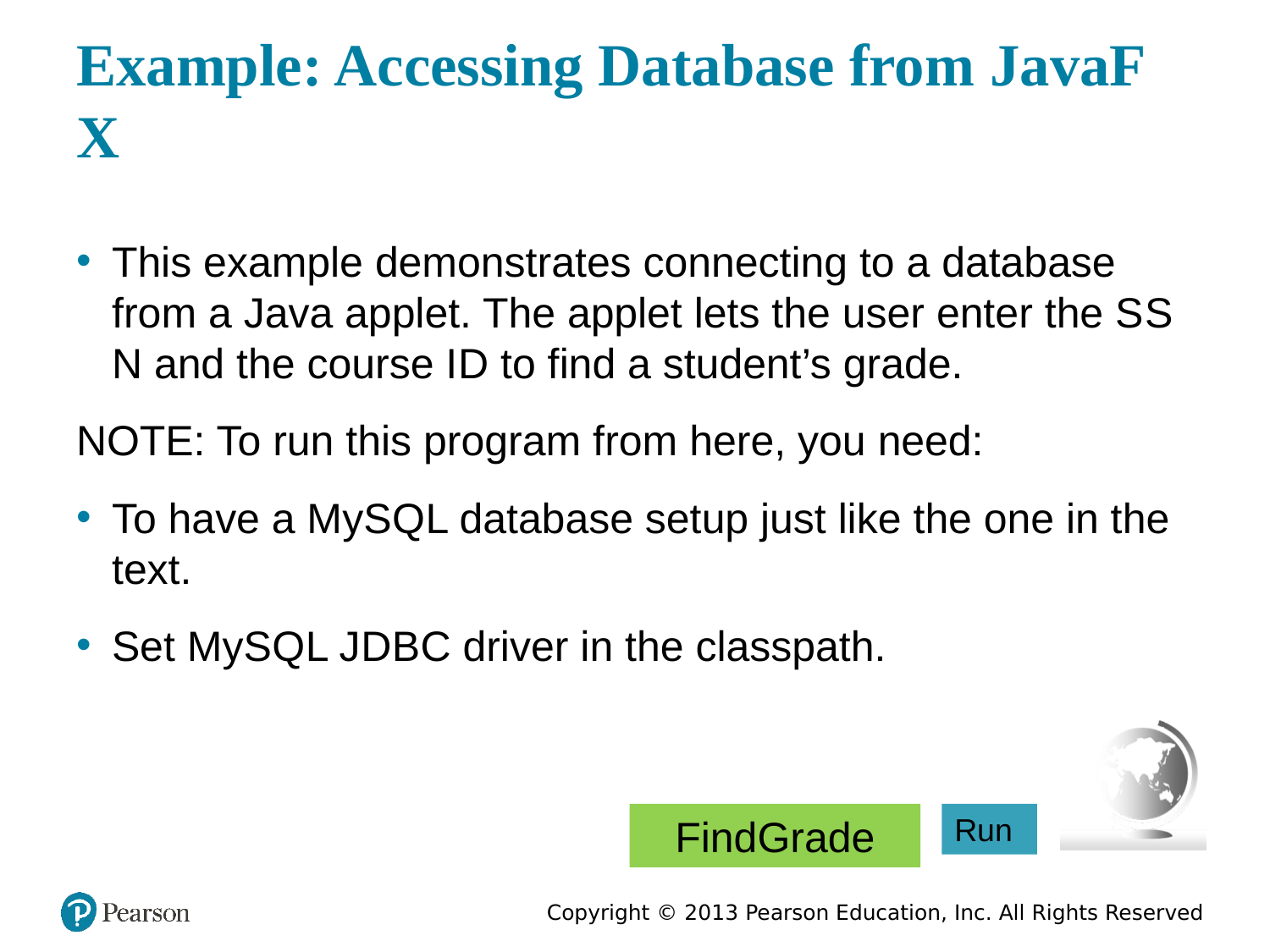

# Example: Accessing Database from JavaF X
This example demonstrates connecting to a database from a Java applet. The applet lets the user enter the S S N and the course I D to find a student’s grade.
NOTE: To run this program from here, you need:
To have a MyS Q L database setup just like the one in the text.
Set MyS Q L J D B C driver in the classpath.
FindGrade
Run